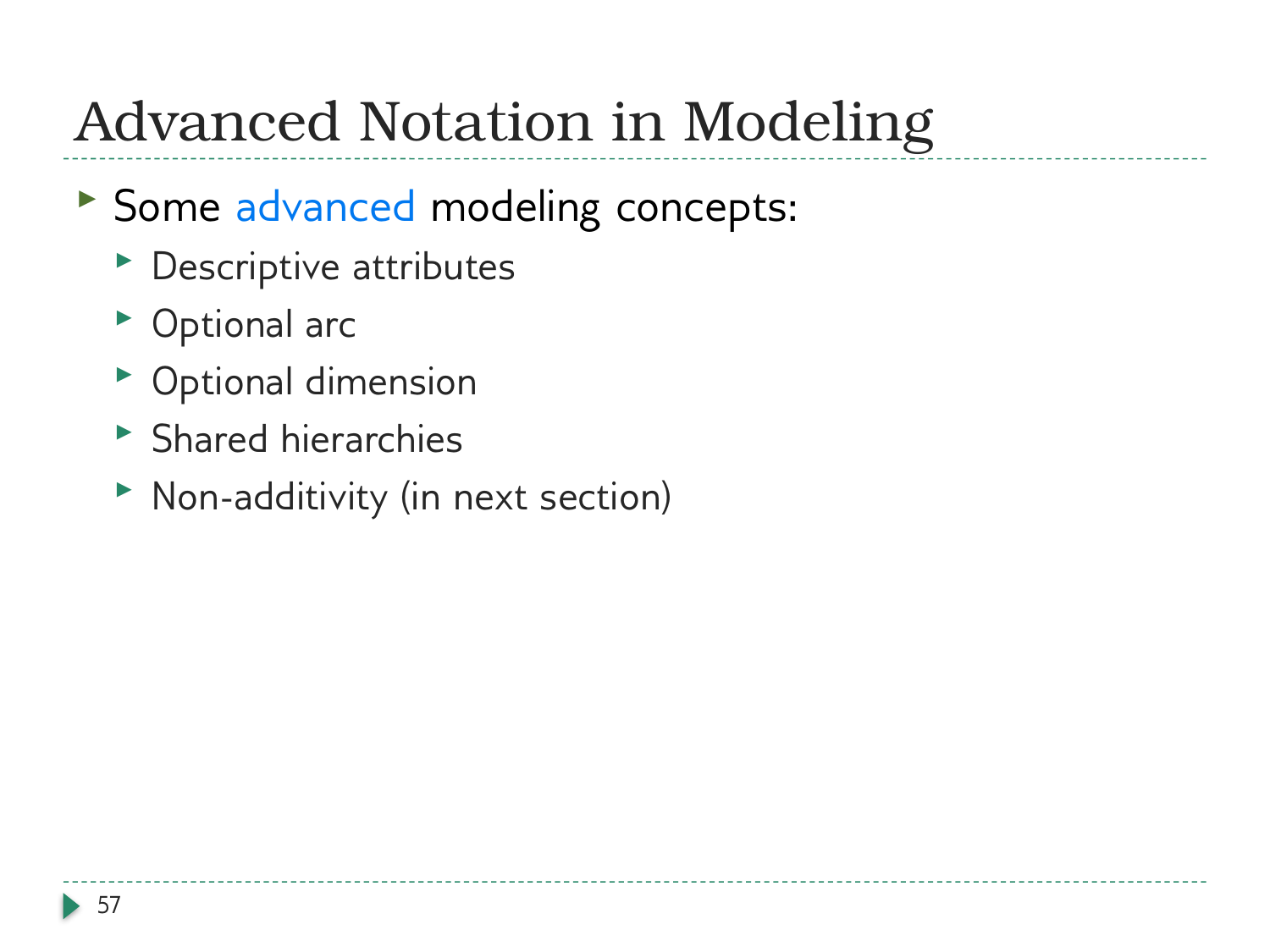

# Advanced Notation in Modeling
Some advanced modeling concepts:
Descriptive attributes
Optional arc
Optional dimension
Shared hierarchies
Non-additivity (in next section)

57